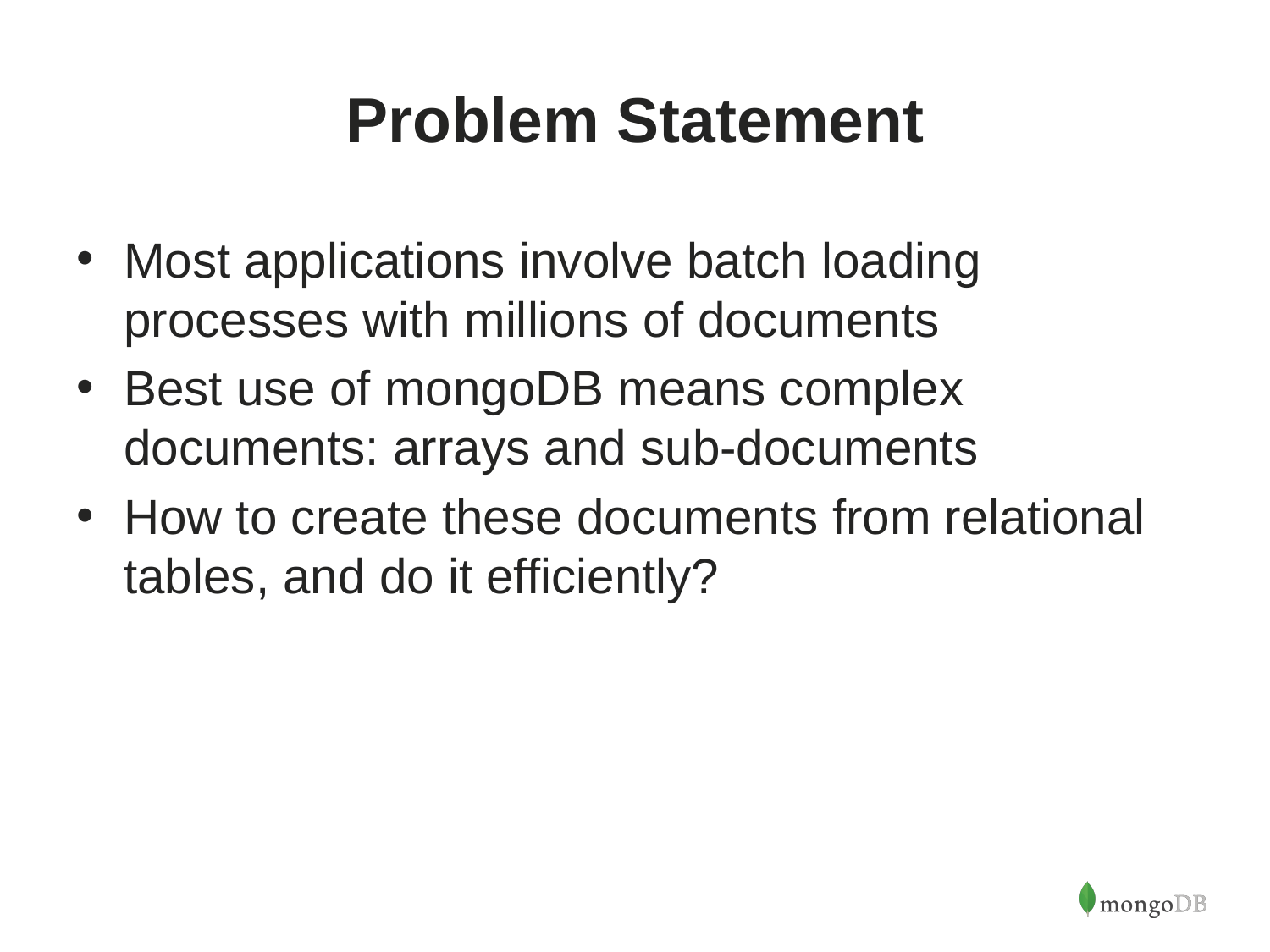

# Problem Statement
Most applications involve batch loading processes with millions of documents
Best use of mongoDB means complex documents: arrays and sub-documents
How to create these documents from relational tables, and do it efficiently?